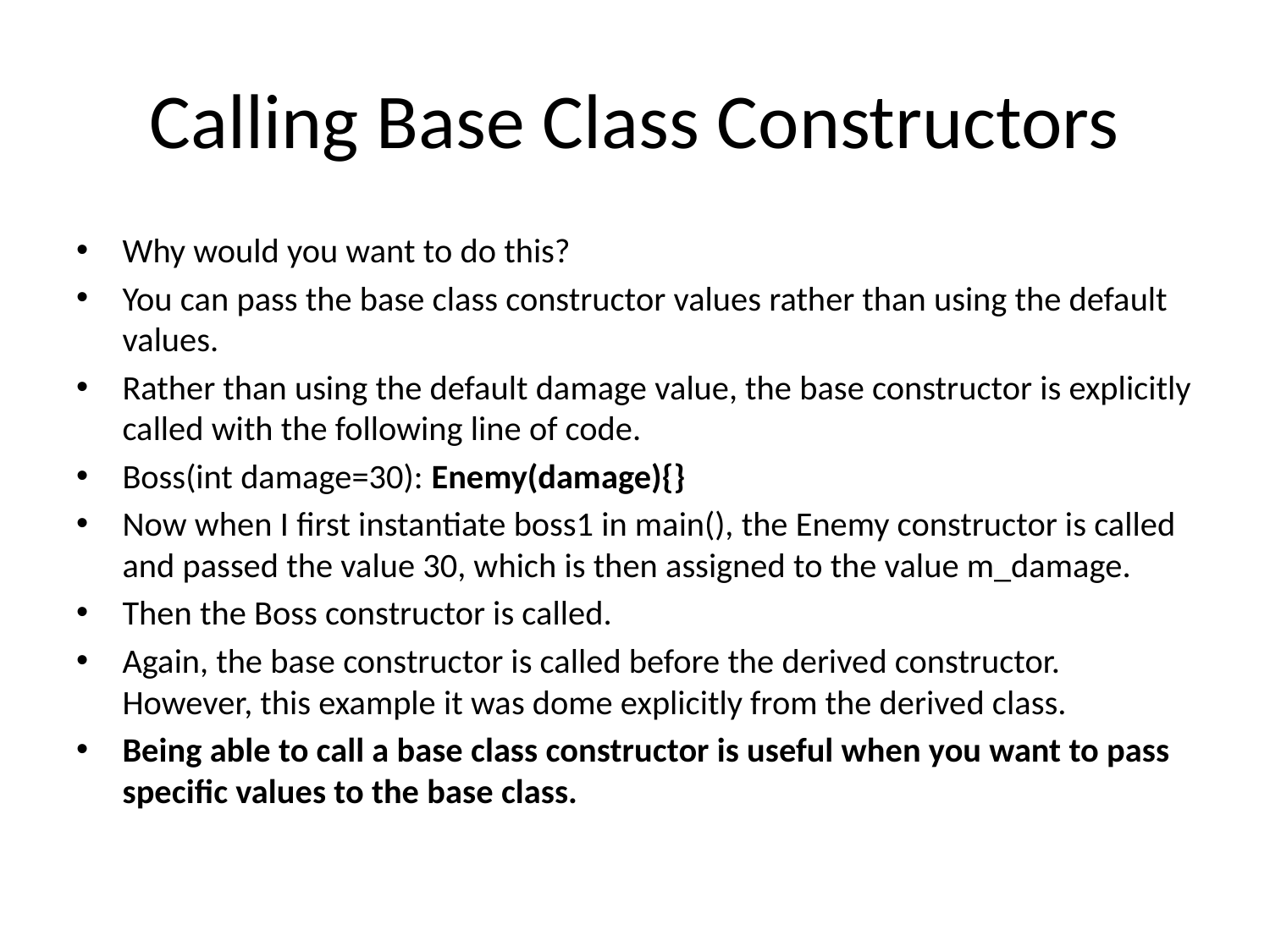

# Calling Base Class Constructors
Why would you want to do this?
You can pass the base class constructor values rather than using the default values.
Rather than using the default damage value, the base constructor is explicitly called with the following line of code.
Boss(int damage=30): Enemy(damage){}
Now when I first instantiate boss1 in main(), the Enemy constructor is called and passed the value 30, which is then assigned to the value m_damage.
Then the Boss constructor is called.
Again, the base constructor is called before the derived constructor.  However, this example it was dome explicitly from the derived class.
Being able to call a base class constructor is useful when you want to pass specific values to the base class.